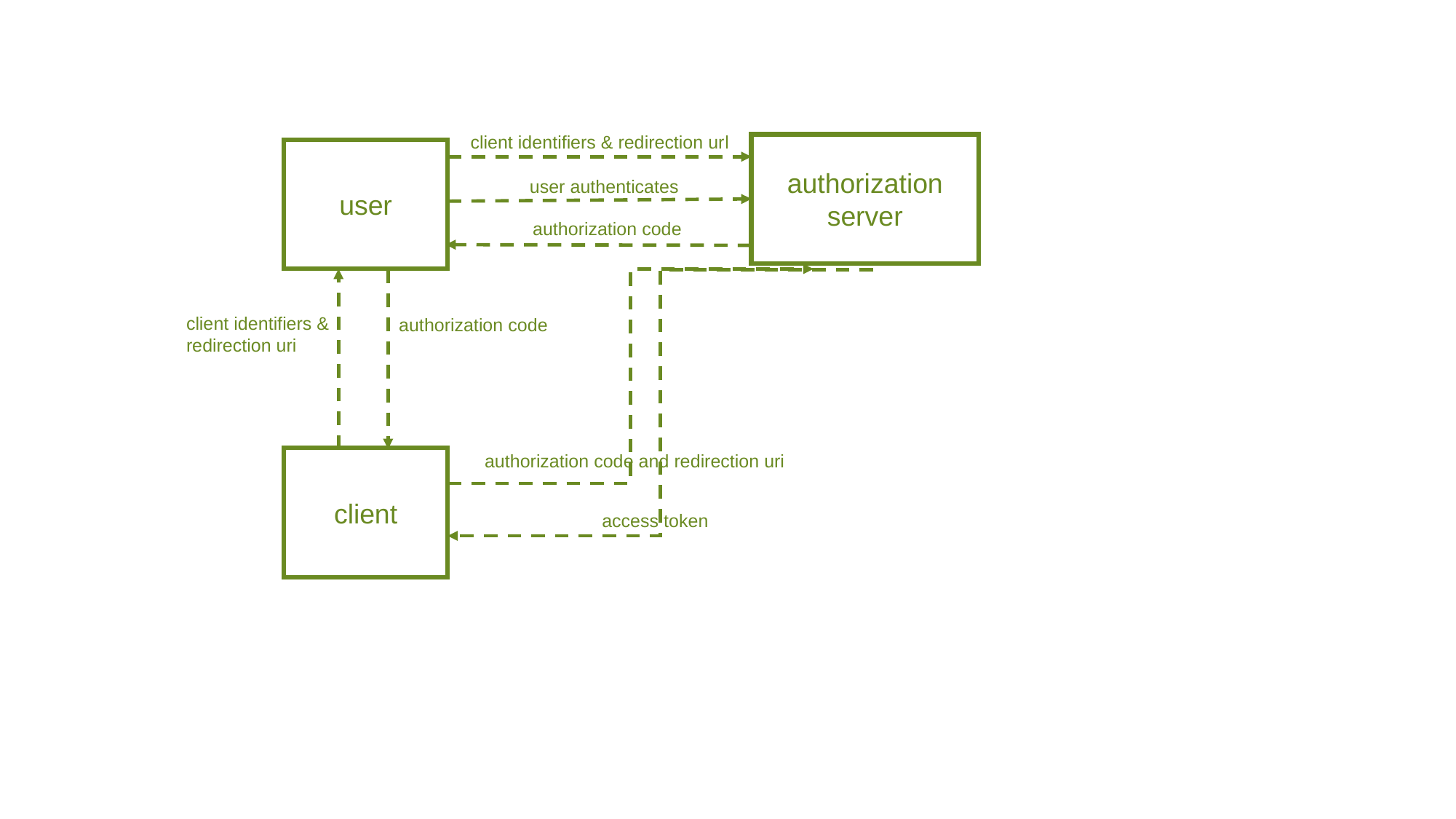

client identifiers & redirection url
authorization server
user
user authenticates
authorization code
client identifiers &
redirection uri
authorization code
authorization code and redirection uri
client
access token